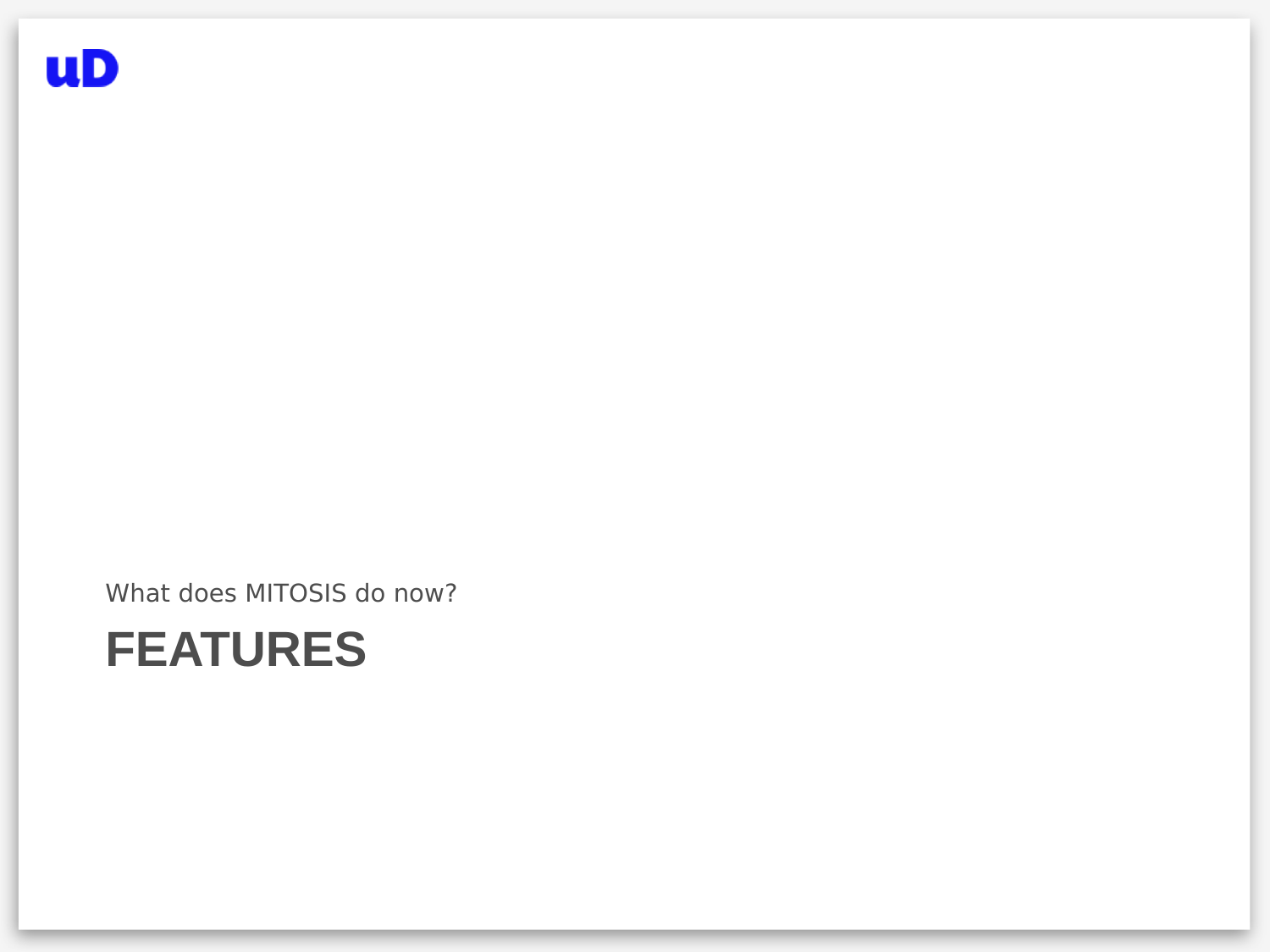

What does MITOSIS do now?
# features